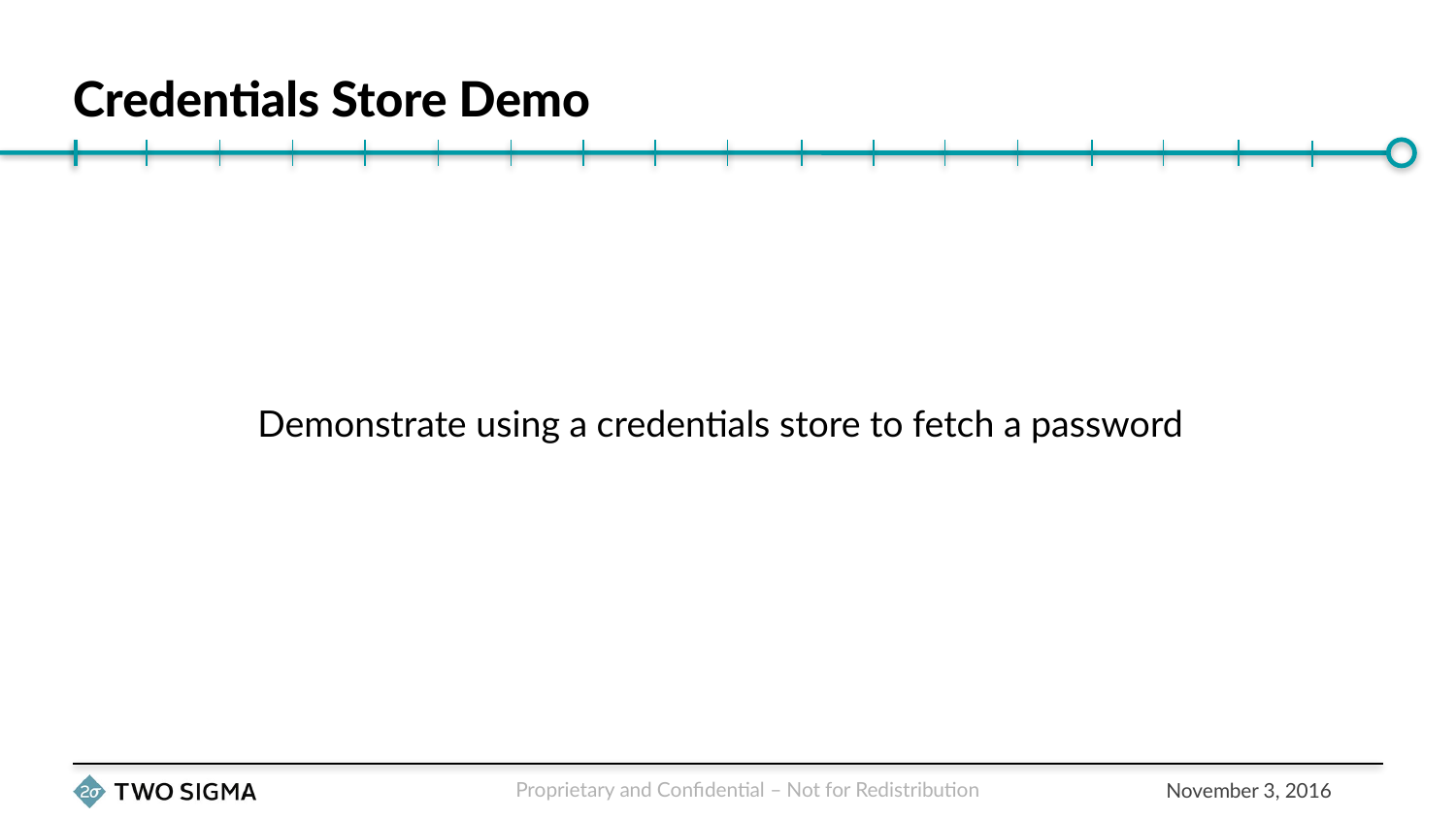

# Credentials Store Demo

Demonstrate using a credentials store to fetch a password
Proprietary and Confidential – Not for Redistribution
November 3, 2016